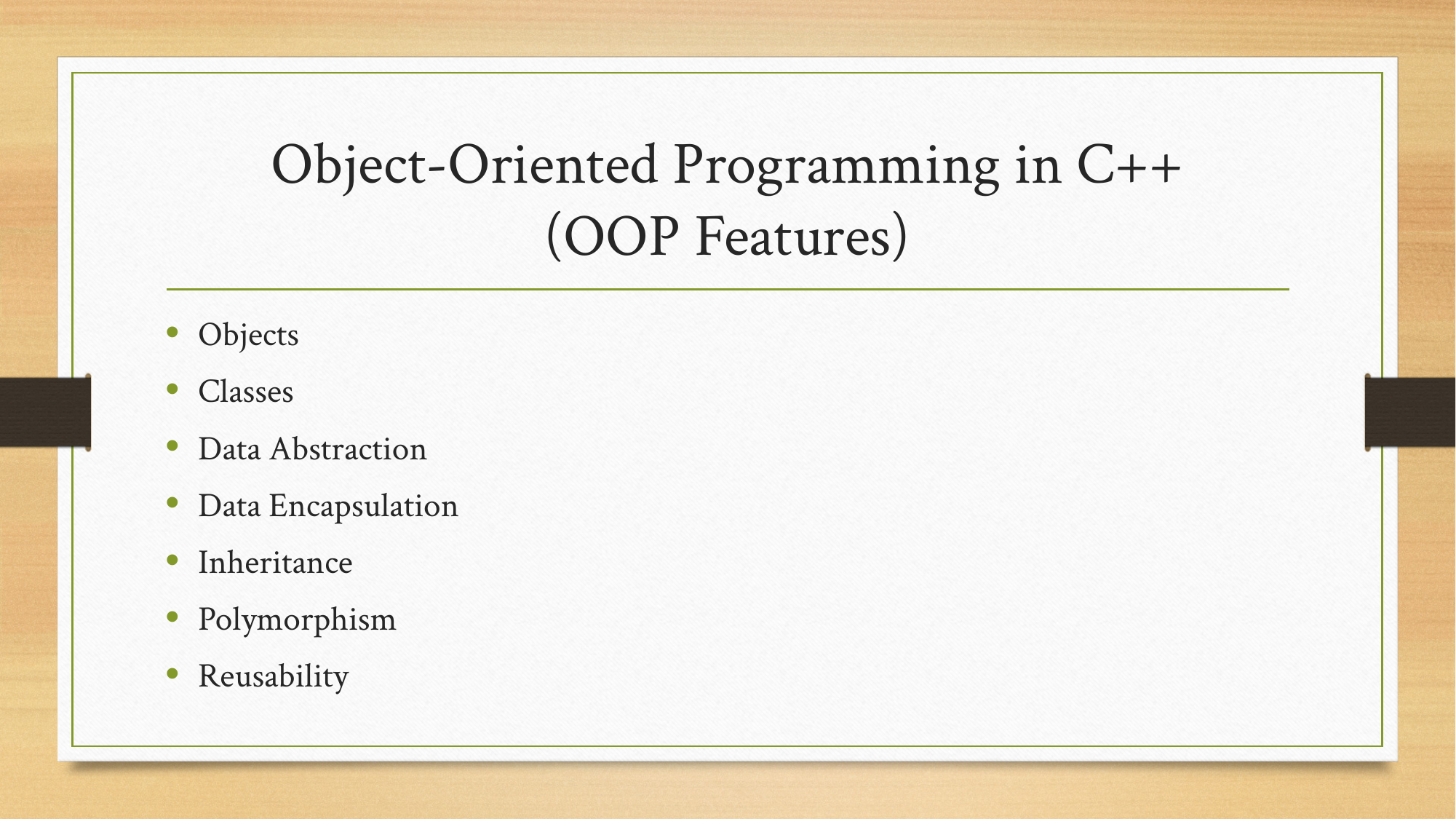

# Object-Oriented Programming in C++ (OOP Features)
Objects
Classes
Data Abstraction
Data Encapsulation
Inheritance
Polymorphism
Reusability